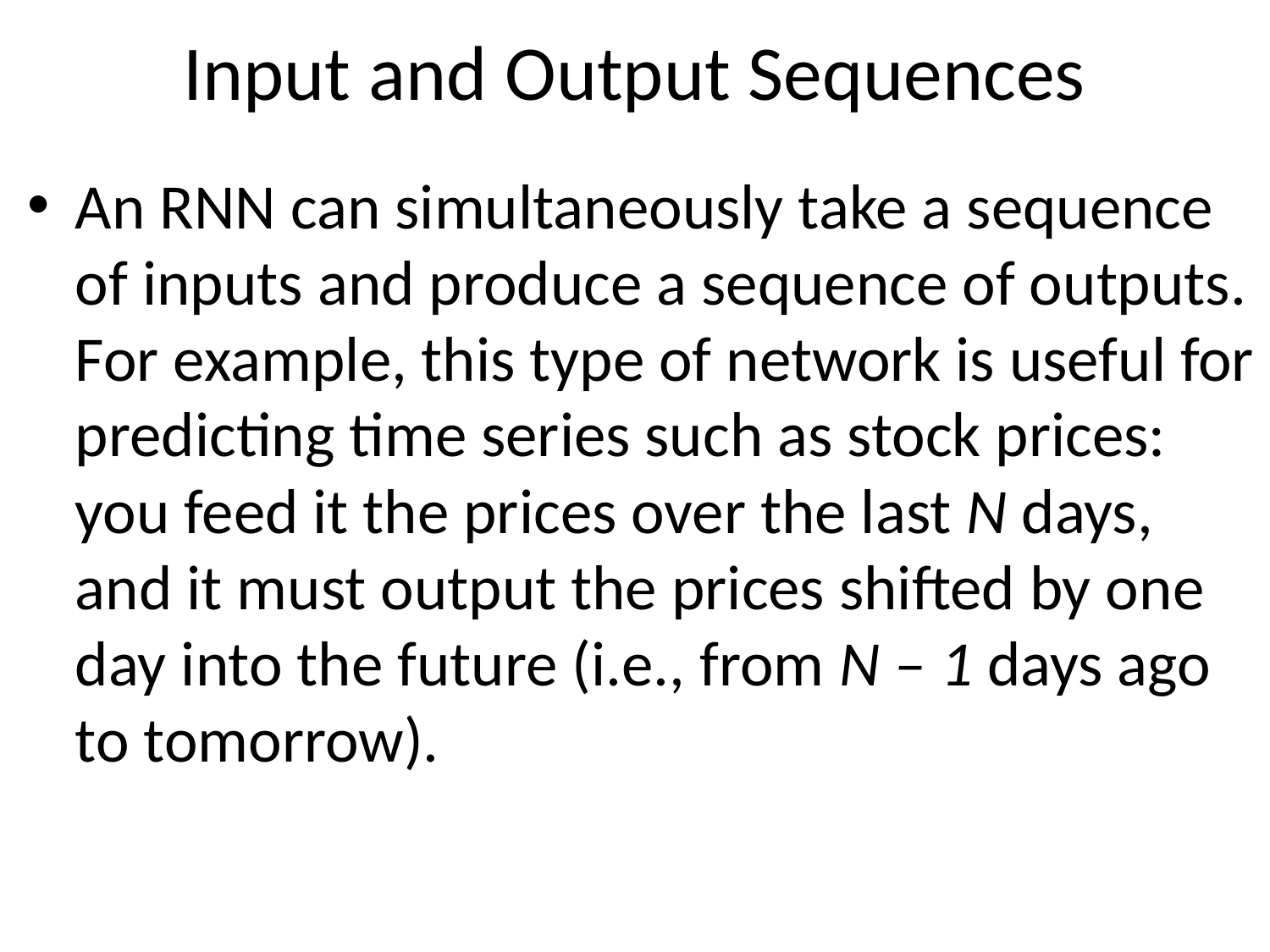

# Input and Output Sequences
An RNN can simultaneously take a sequence of inputs and produce a sequence of outputs. For example, this type of network is useful for predicting time series such as stock prices: you feed it the prices over the last N days, and it must output the prices shifted by one day into the future (i.e., from N – 1 days ago to tomorrow).